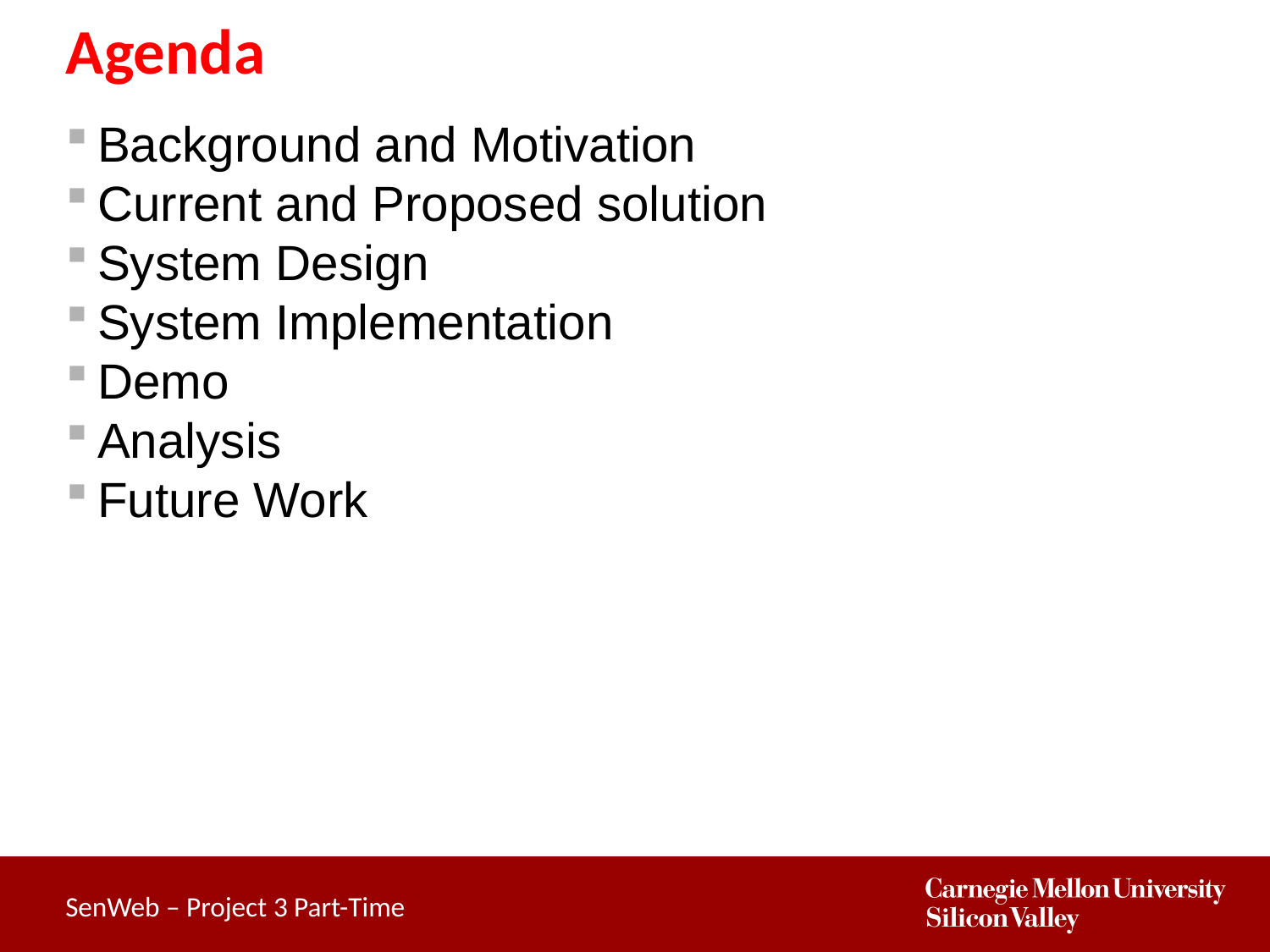

# Agenda
Background and Motivation
Current and Proposed solution
System Design
System Implementation
Demo
Analysis
Future Work